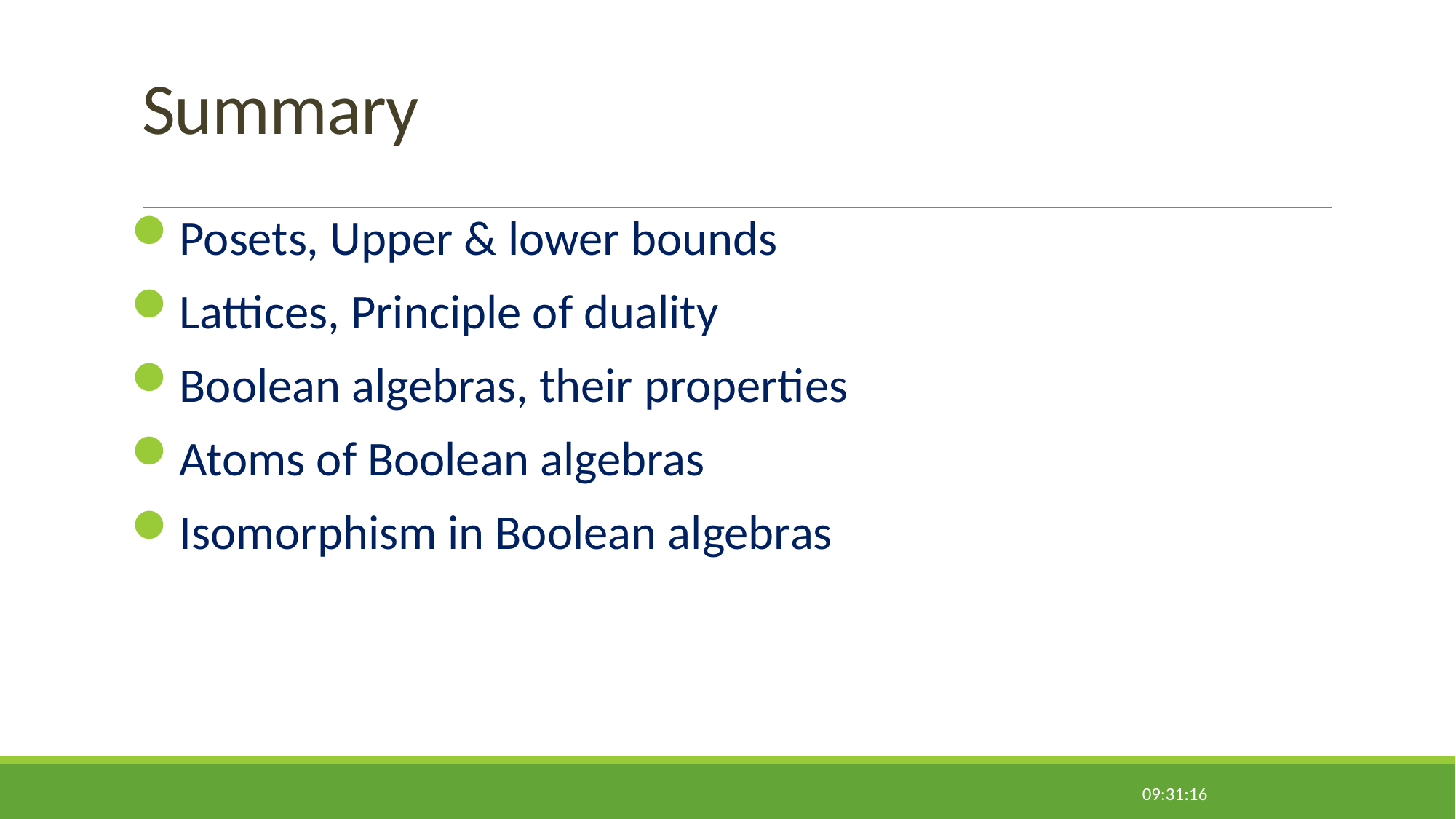

# Summary
Posets, Upper & lower bounds
Lattices, Principle of duality
Boolean algebras, their properties
Atoms of Boolean algebras
Isomorphism in Boolean algebras
09:31:16